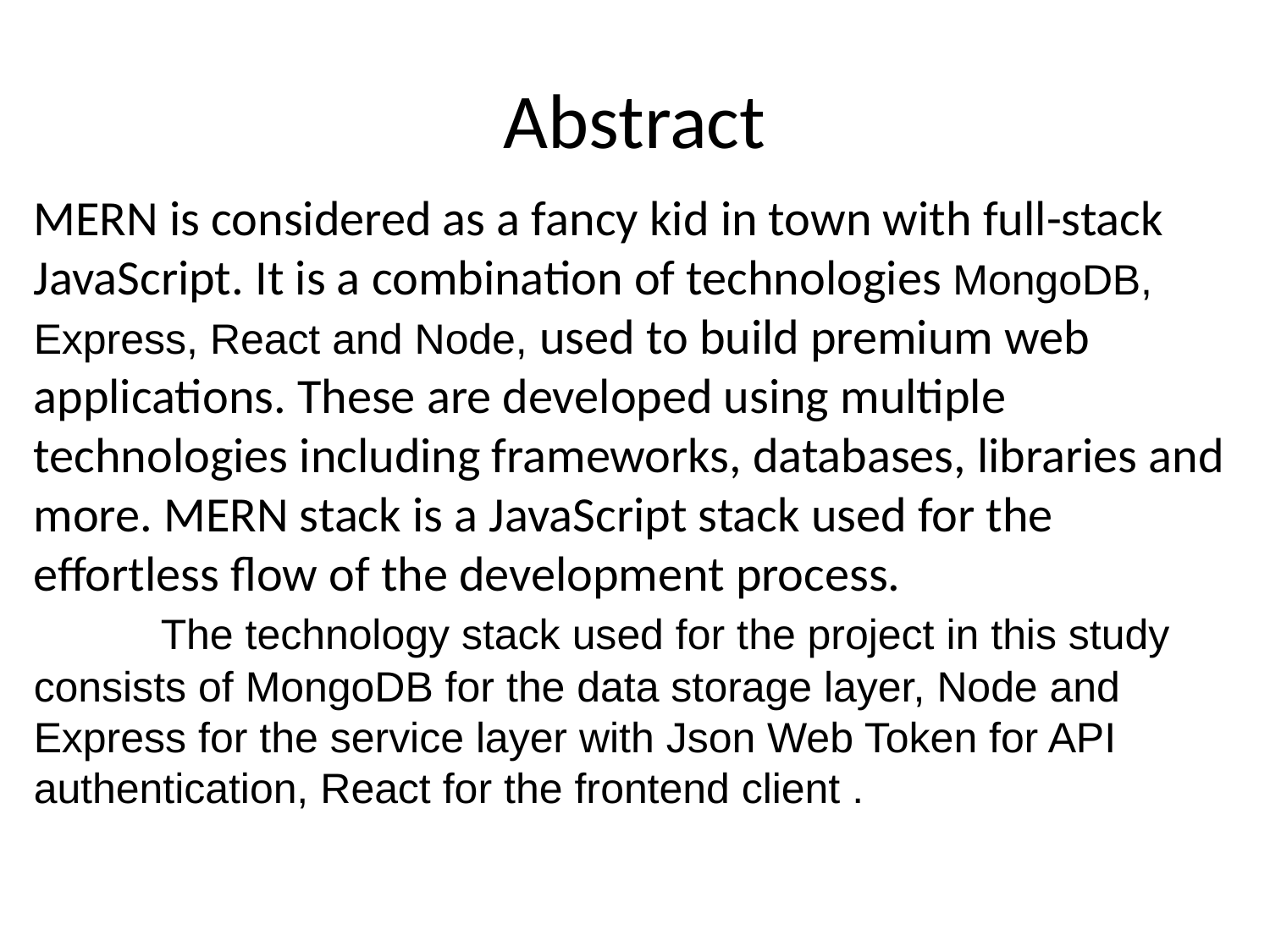

# Abstract
MERN is considered as a fancy kid in town with full-stack JavaScript. It is a combination of technologies MongoDB, Express, React and Node, used to build premium web applications. These are developed using multiple technologies including frameworks, databases, libraries and more. MERN stack is a JavaScript stack used for the effortless flow of the development process.
	The technology stack used for the project in this study consists of MongoDB for the data storage layer, Node and Express for the service layer with Json Web Token for API authentication, React for the frontend client .